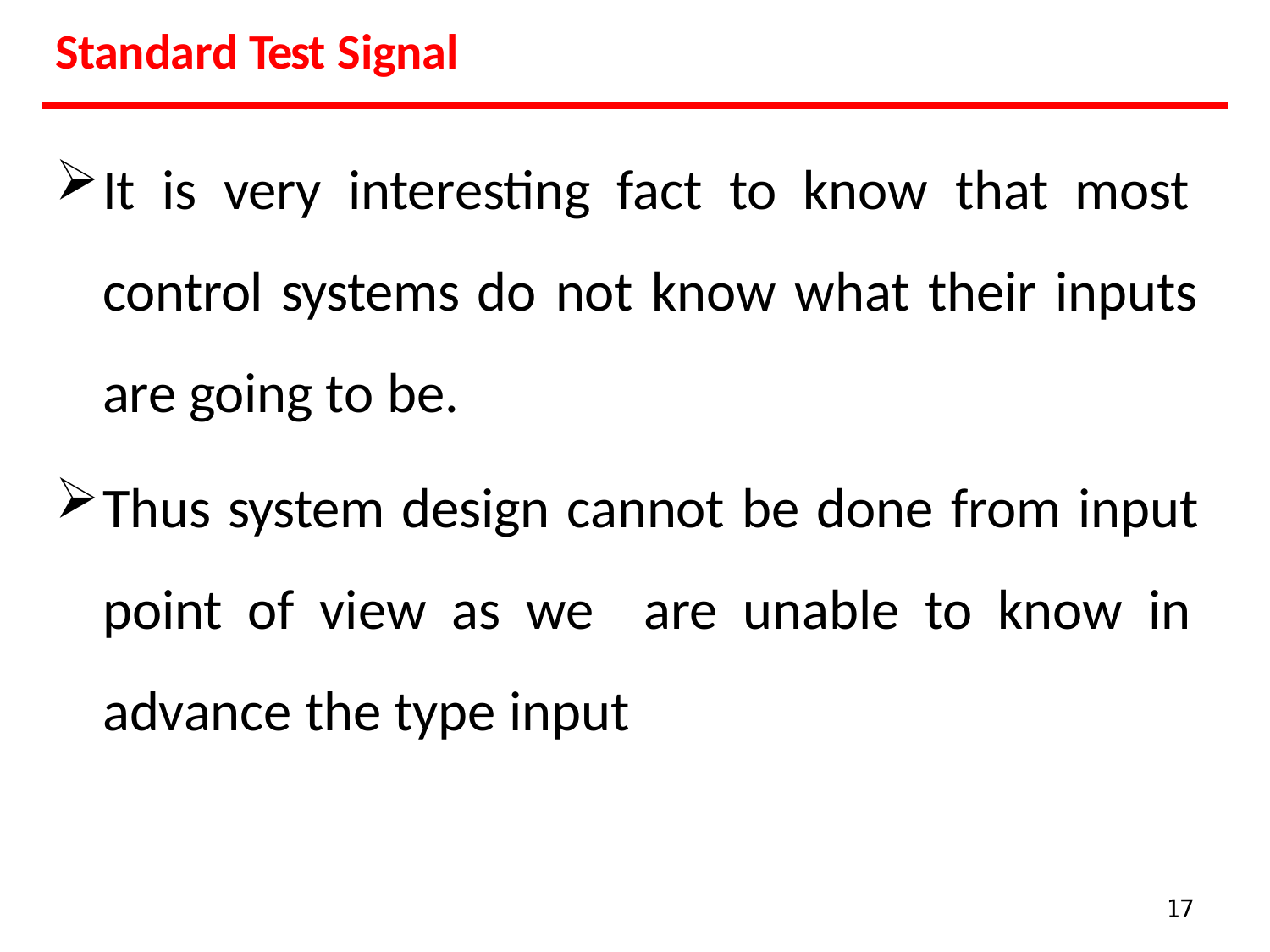

# Standard Test Signal

It is very interesting fact to know that most  control systems do not know what their inputs  are going to be.
Thus system design cannot be done from input  point of view as we  are unable to know in  advance the type input
17